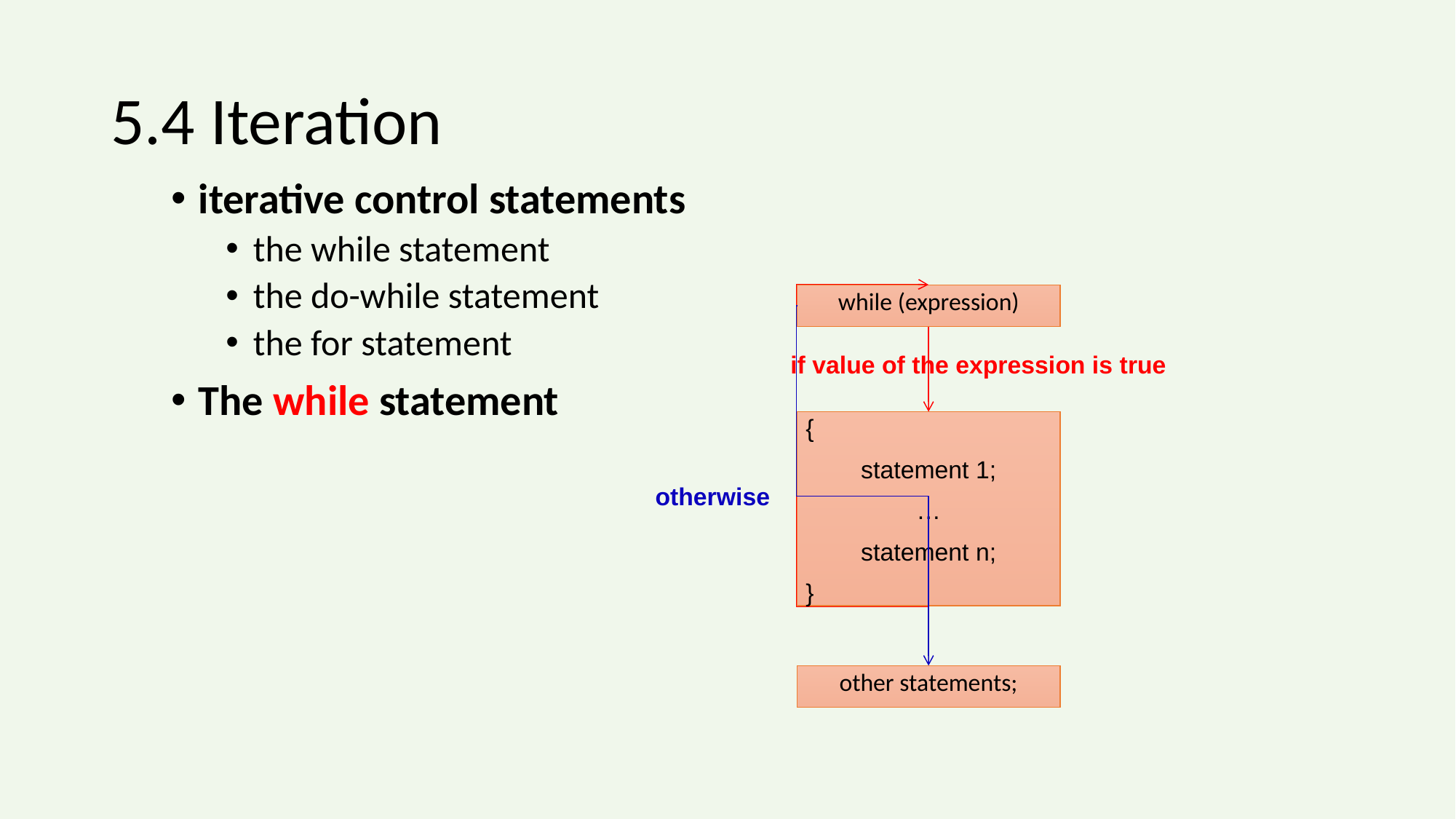

# 5.4 Iteration
iterative control statements
the while statement
the do-while statement
the for statement
The while statement

while (expression)
if value of the expression is true
{
statement 1;
…
statement n;
}
otherwise
other statements;